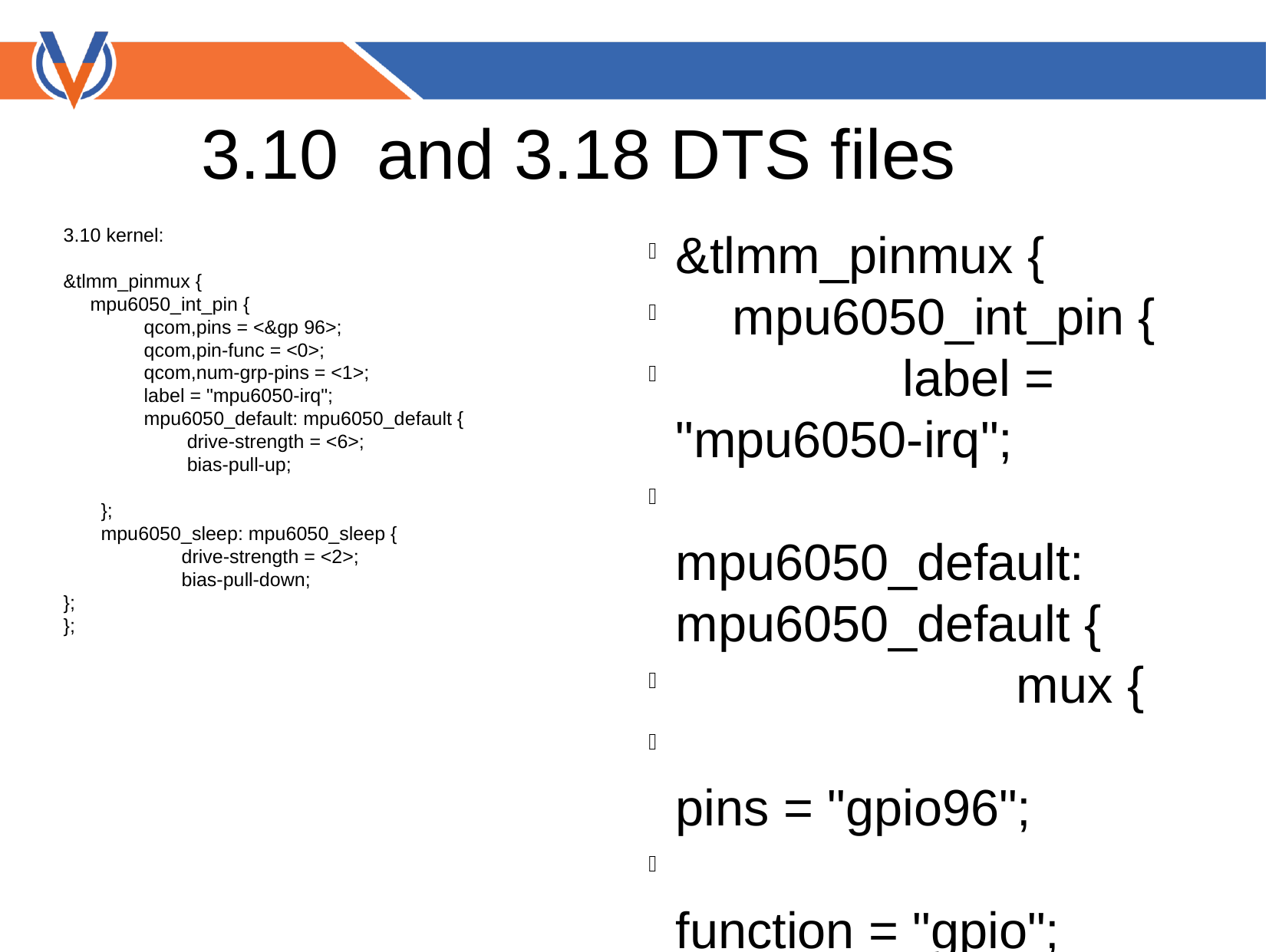

3.10  and 3.18 DTS files
3.10 kernel:

&tlmm_pinmux {
     mpu6050_int_pin {
               qcom,pins = <&gp 96>;
               qcom,pin-func = <0>;
               qcom,num-grp-pins = <1>;
               label = "mpu6050-irq";
               mpu6050_default: mpu6050_default {
                       drive-strength = <6>;
                       bias-pull-up;

       };
       mpu6050_sleep: mpu6050_sleep {
                      drive-strength = <2>;
                      bias-pull-down;
};
};
&tlmm_pinmux {
    mpu6050_int_pin {
                label = "mpu6050-irq";
                mpu6050_default: mpu6050_default {
                        mux {
                                pins = "gpio96";
                                function = "gpio";
                        };
                        config {
                                pins = "gpio96"
                                drive-strength = <6>;
                                bias-pull-up;
                        };
                };
                mpu6050_sleep: mpu6050_sleep {

                        mux {
                                pins = "gpio96";
                                function = "gpio";
                        };
                        config {
                                pins = "gpio96"
                                drive-strength = <2>;
                                bias-pull-down;
                        };
                };
        };